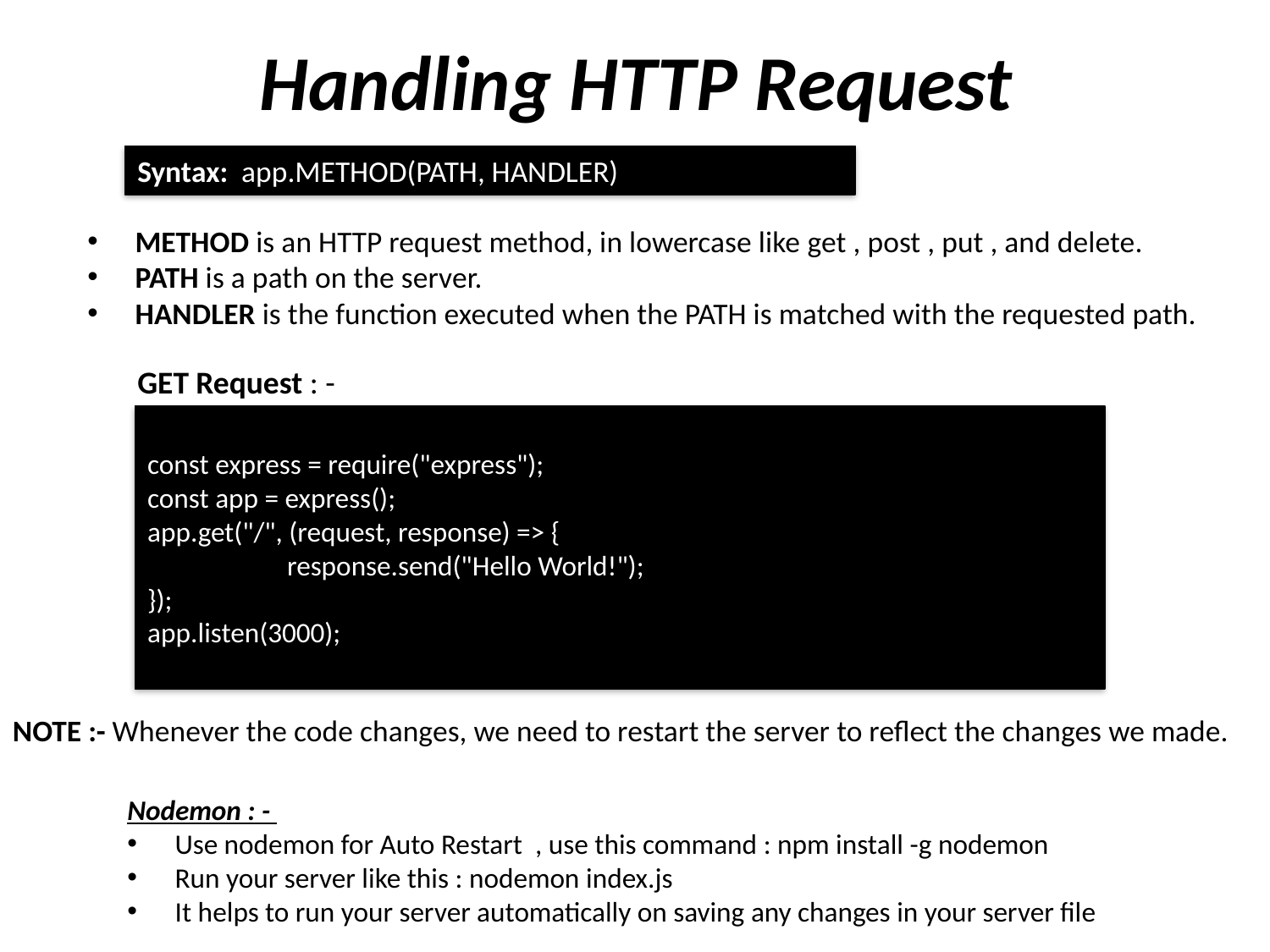

# Handling HTTP Request
Syntax:  app.METHOD(PATH, HANDLER)
METHOD is an HTTP request method, in lowercase like get , post , put , and delete.
PATH is a path on the server.
HANDLER is the function executed when the PATH is matched with the requested path.
GET Request : -

const express = require("express");
const app = express();
app.get("/", (request, response) => {
	  response.send("Hello World!");
});
app.listen(3000);

NOTE :- Whenever the code changes, we need to restart the server to reflect the changes we made.
Nodemon : -
Use nodemon for Auto Restart  , use this command : npm install -g nodemon
Run your server like this : nodemon index.js
It helps to run your server automatically on saving any changes in your server file